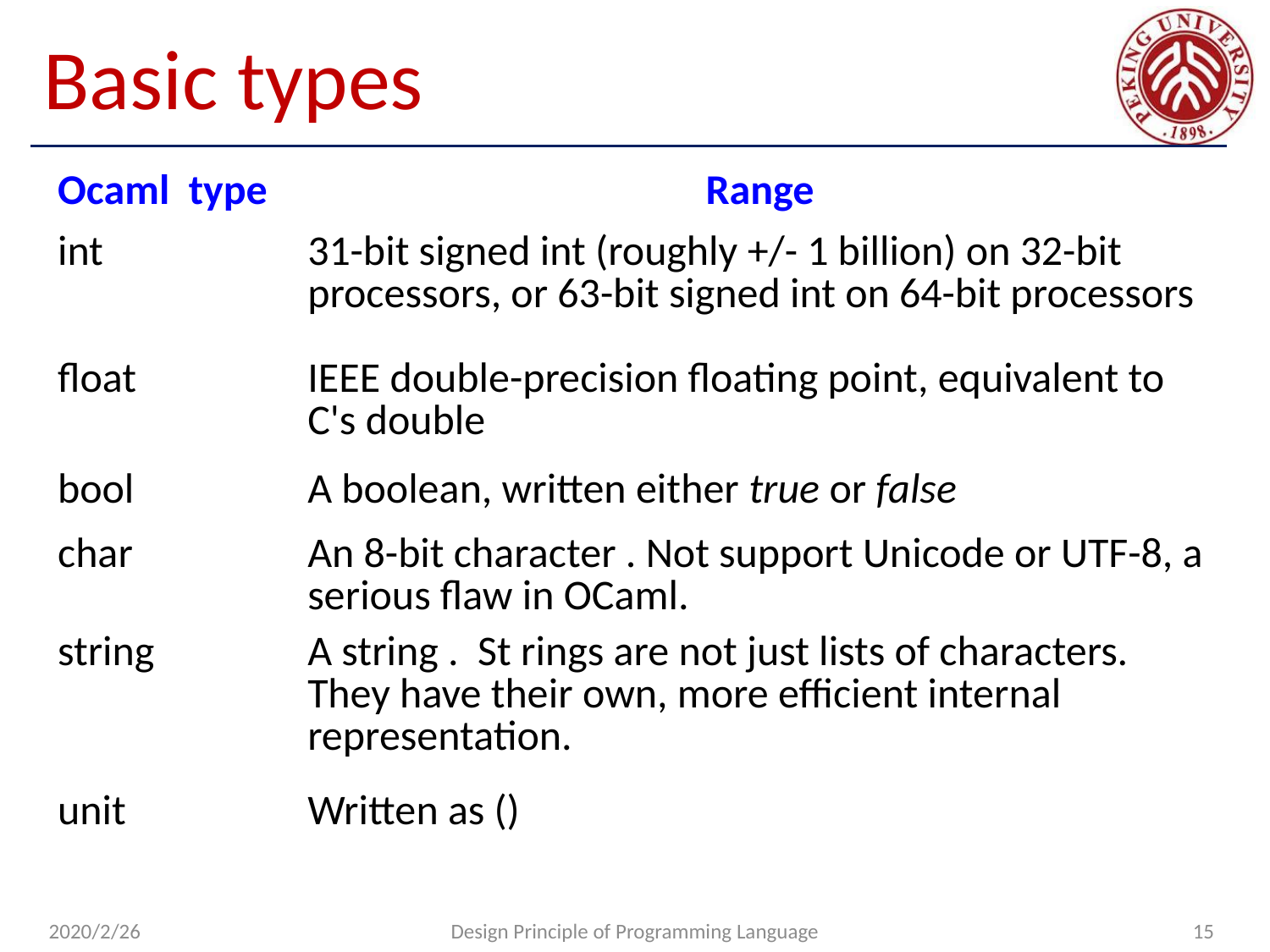

# Basic types
| Ocaml type | Range |
| --- | --- |
| int | 31-bit signed int (roughly +/- 1 billion) on 32-bit processors, or 63-bit signed int on 64-bit processors |
| float | IEEE double-precision floating point, equivalent to C's double |
| bool | A boolean, written either true or false |
| char | An 8-bit character . Not support Unicode or UTF-8, a serious flaw in OCaml. |
| string | A string . St rings are not just lists of characters. They have their own, more efficient internal representation. |
| unit | Written as () |
2020/2/26
Design Principle of Programming Language
15